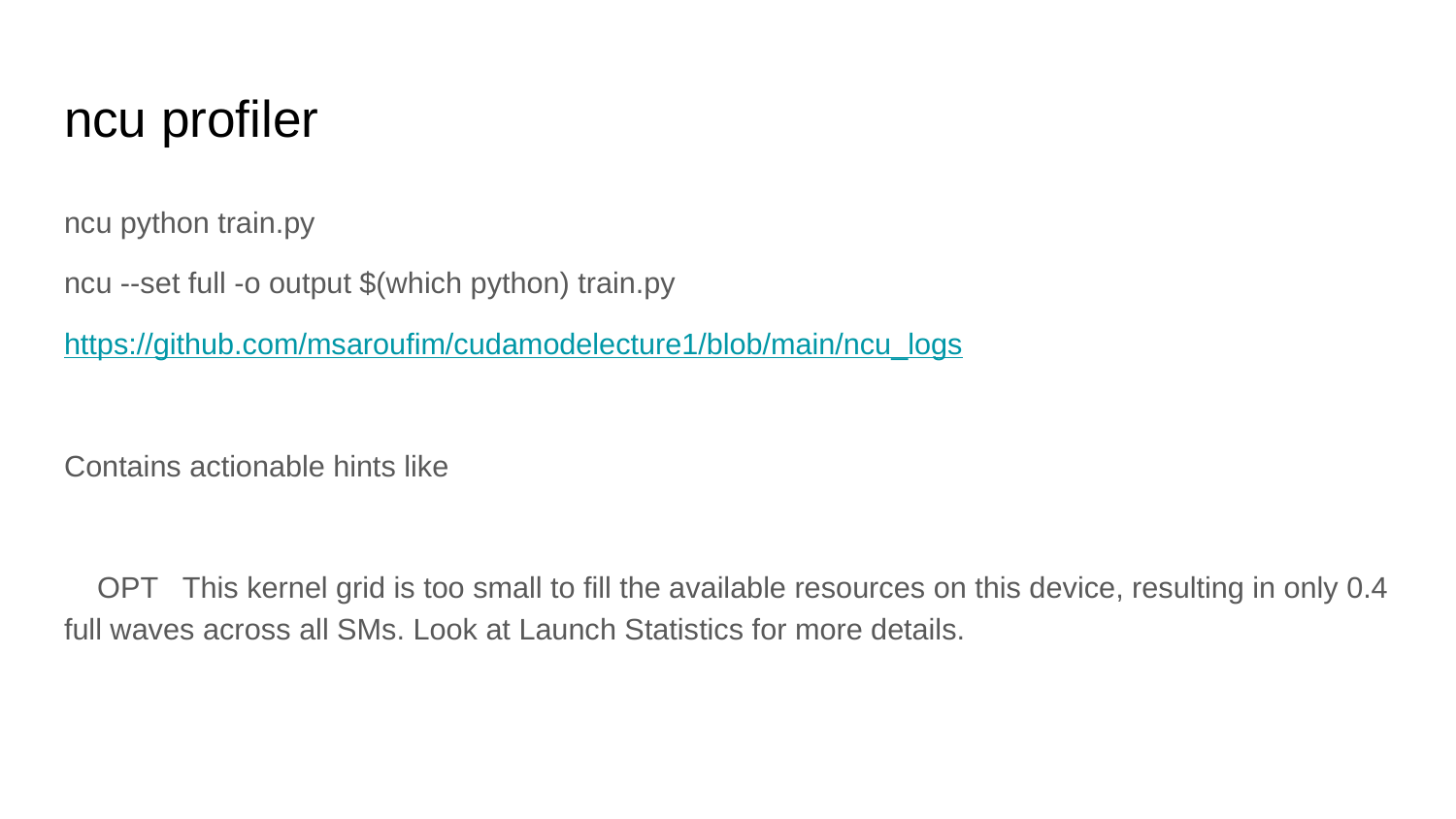

# ncu profiler
ncu python train.py
ncu --set full -o output $(which python) train.py
https://github.com/msaroufim/cudamodelecture1/blob/main/ncu_logs

Contains actionable hints like

    OPT   This kernel grid is too small to fill the available resources on this device, resulting in only 0.4 full waves across all SMs. Look at Launch Statistics for more details.